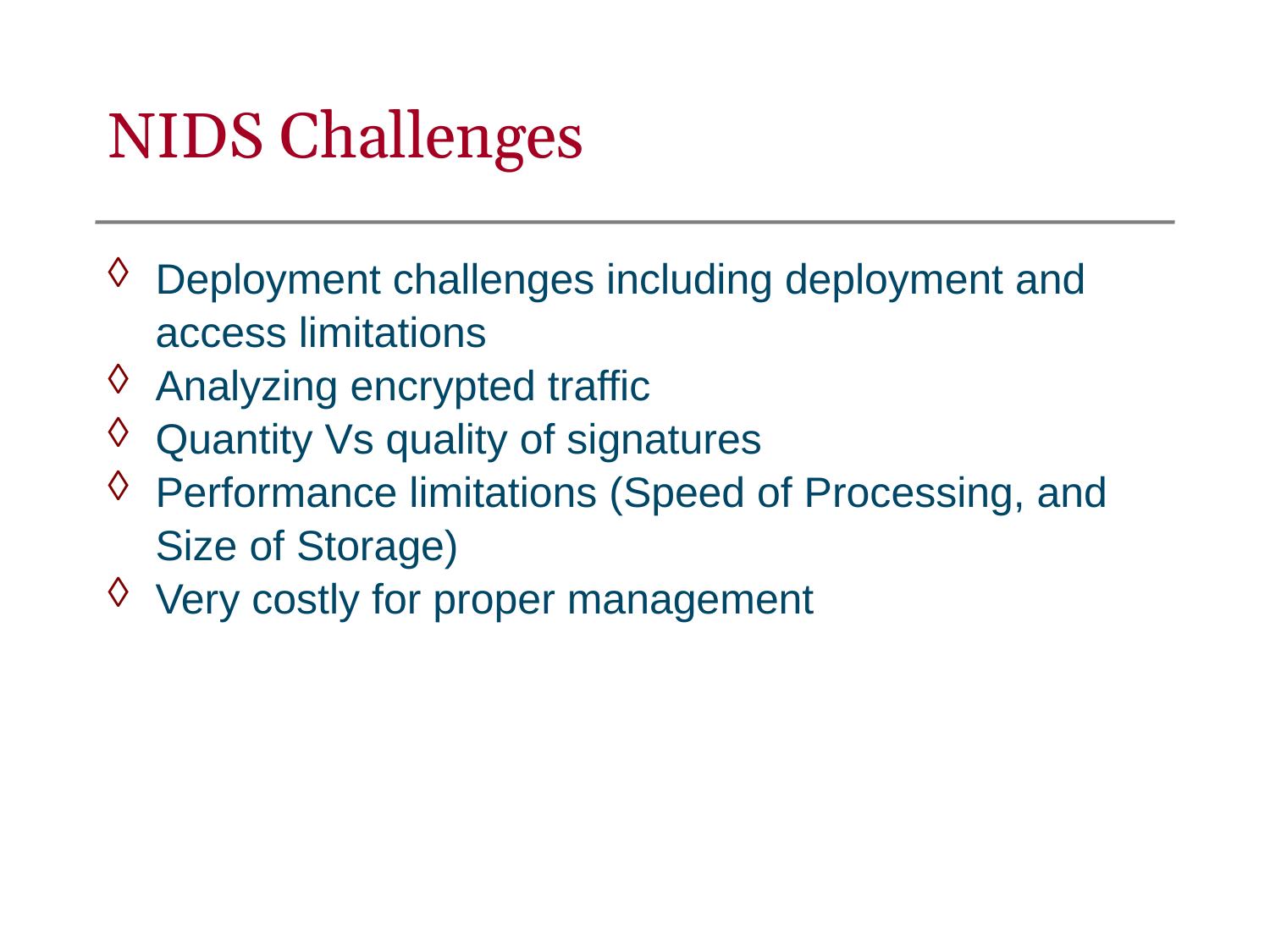

NIDS Challenges
Deployment challenges including deployment and access limitations
Analyzing encrypted traffic
Quantity Vs quality of signatures
Performance limitations (Speed of Processing, and Size of Storage)
Very costly for proper management